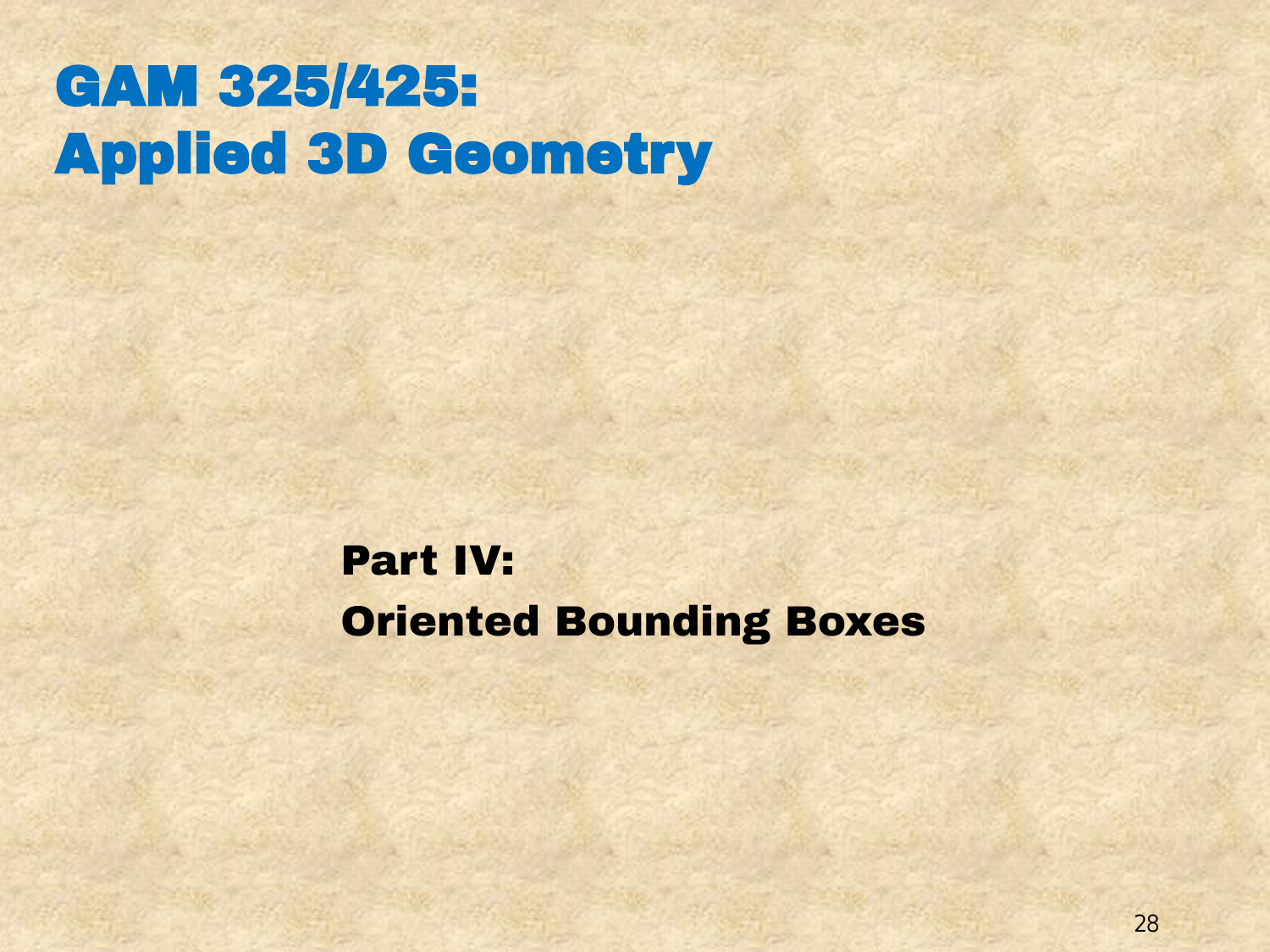

# GAM 325/425: Applied 3D Geometry
Part IV:
Oriented Bounding Boxes
28